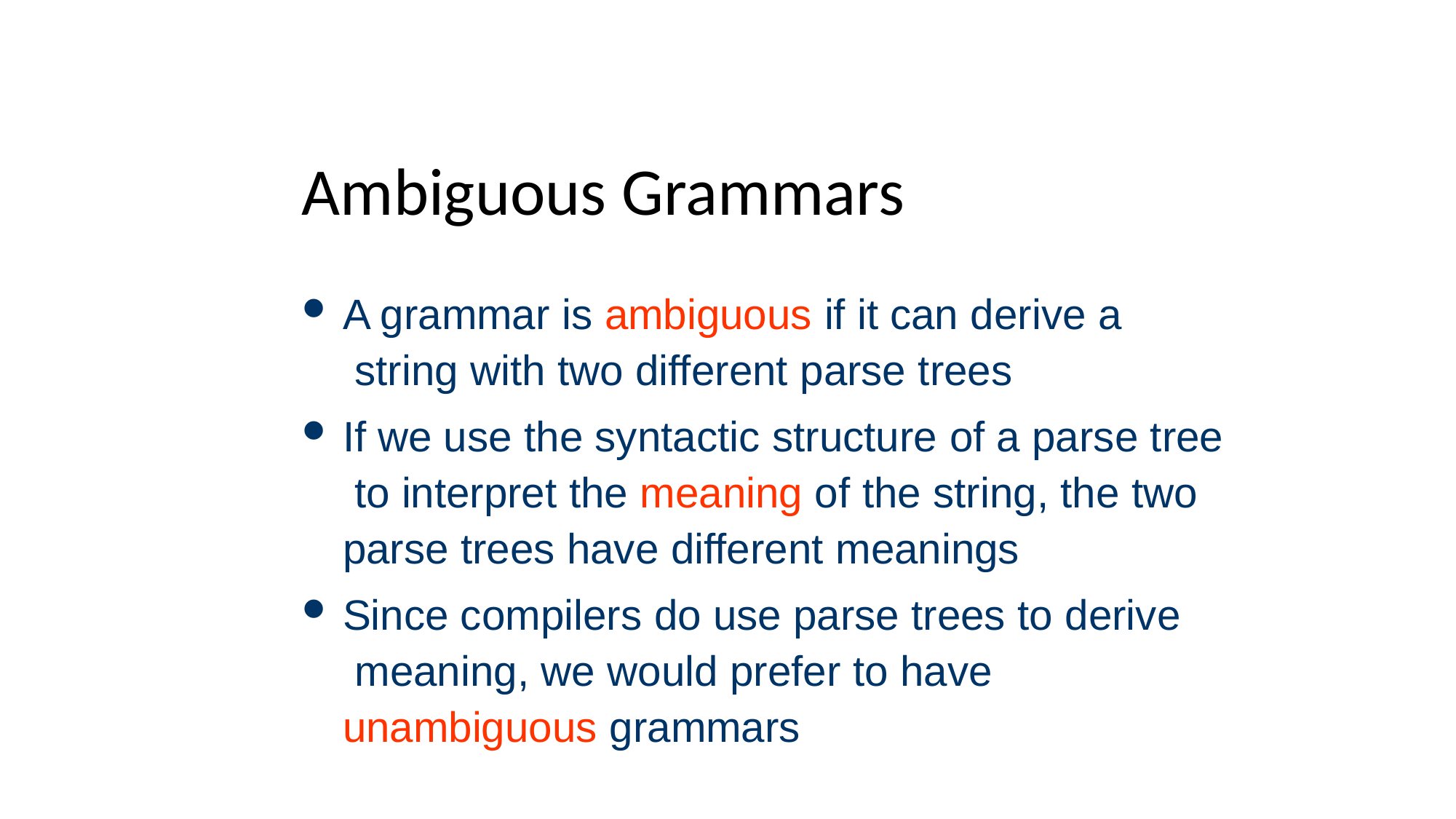

# Ambiguous Grammars
A grammar is ambiguous if it can derive a  string with two different parse trees
If we use the syntactic structure of a parse tree  to interpret the meaning of the string, the two  parse trees have different meanings
Since compilers do use parse trees to derive  meaning, we would prefer to have  unambiguous grammars